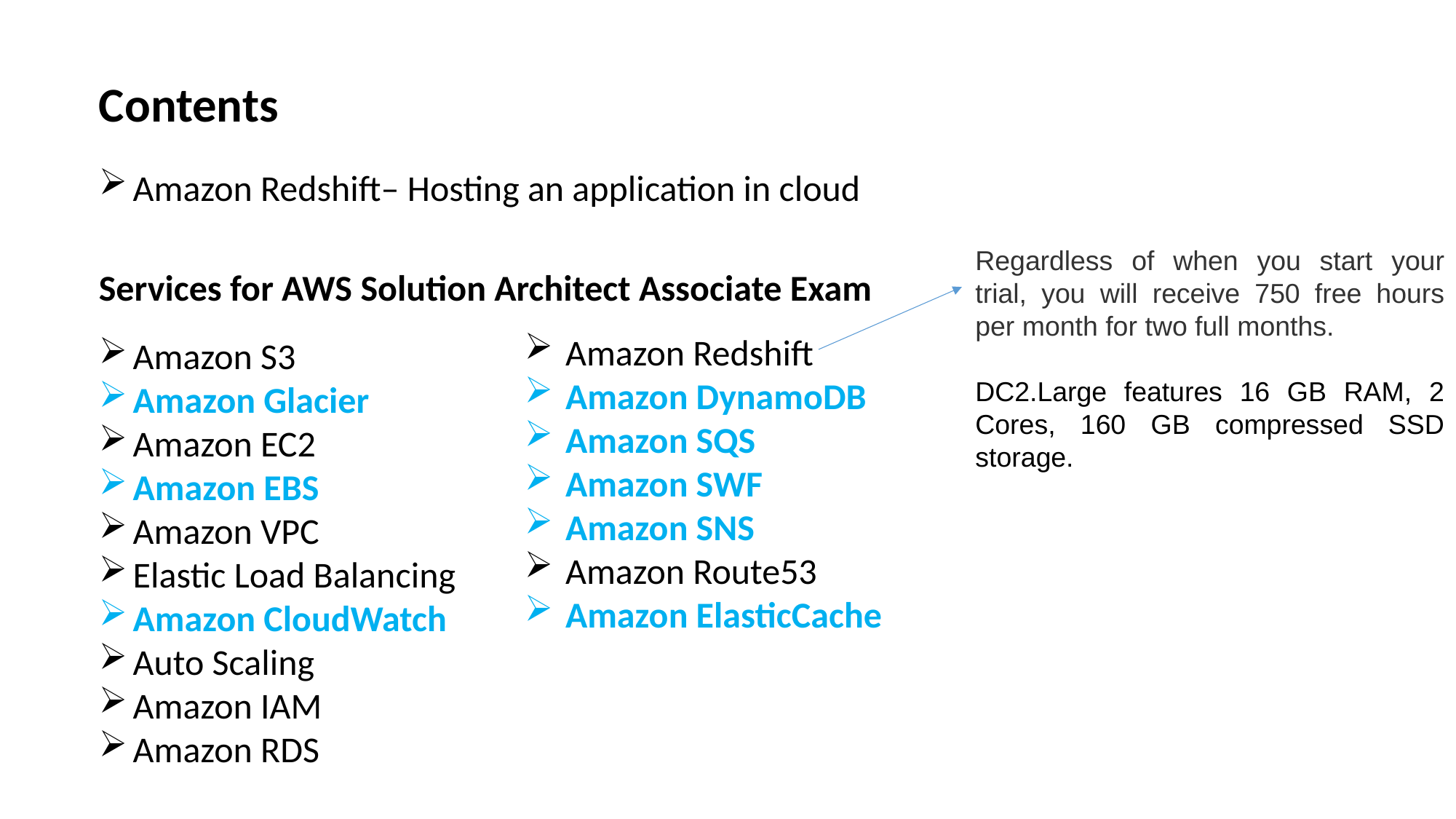

Contents

Amazon Redshift– Hosting an application in cloud

Regardless of when you start your trial, you will receive 750 free hours per month for two full months.

DC2.Large features 16 GB RAM, 2 Cores, 160 GB compressed SSD storage.
Services for AWS Solution Architect Associate Exam
Amazon Redshift
Amazon DynamoDB
Amazon SQS
Amazon SWF
Amazon SNS
Amazon Route53
Amazon ElasticCache

Amazon S3
Amazon Glacier
Amazon EC2
Amazon EBS
Amazon VPC
Elastic Load Balancing
Amazon CloudWatch
Auto Scaling
Amazon IAM
Amazon RDS